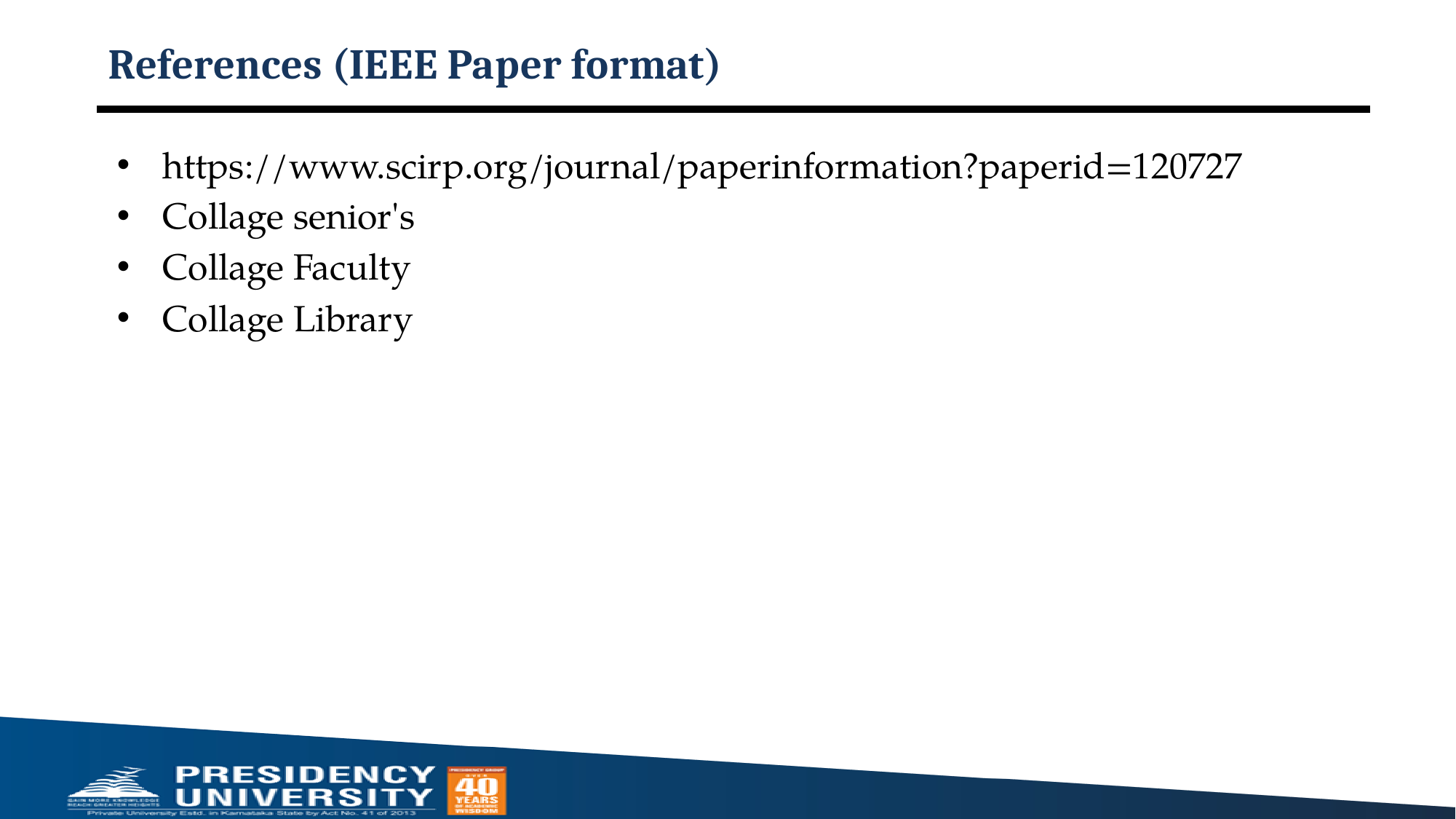

# References (IEEE Paper format)
https://www.scirp.org/journal/paperinformation?paperid=120727
Collage senior's
Collage Faculty
Collage Library